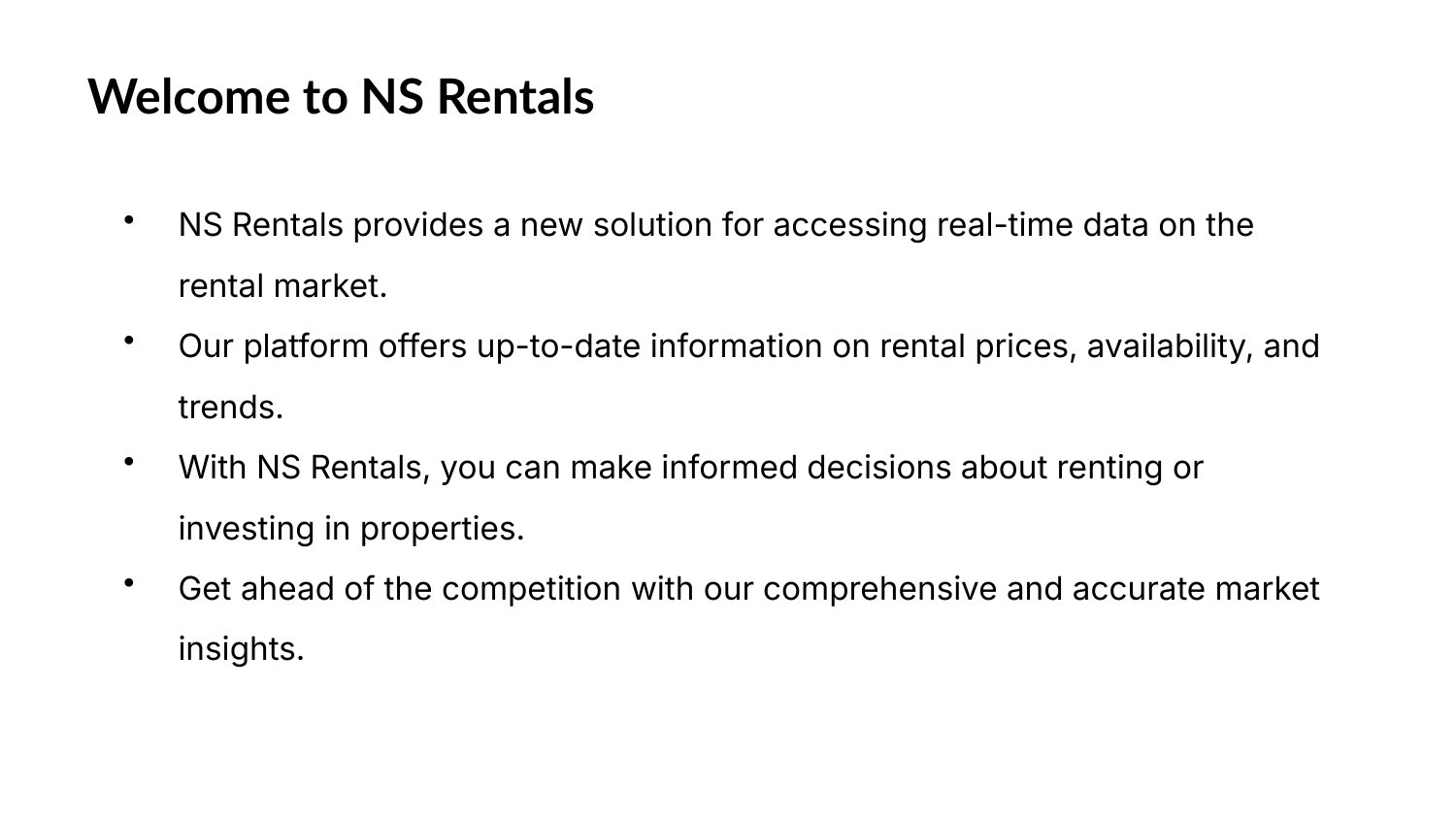

Welcome to NS Rentals
NS Rentals provides a new solution for accessing real-time data on the rental market.
Our platform offers up-to-date information on rental prices, availability, and trends.
With NS Rentals, you can make informed decisions about renting or investing in properties.
Get ahead of the competition with our comprehensive and accurate market insights.